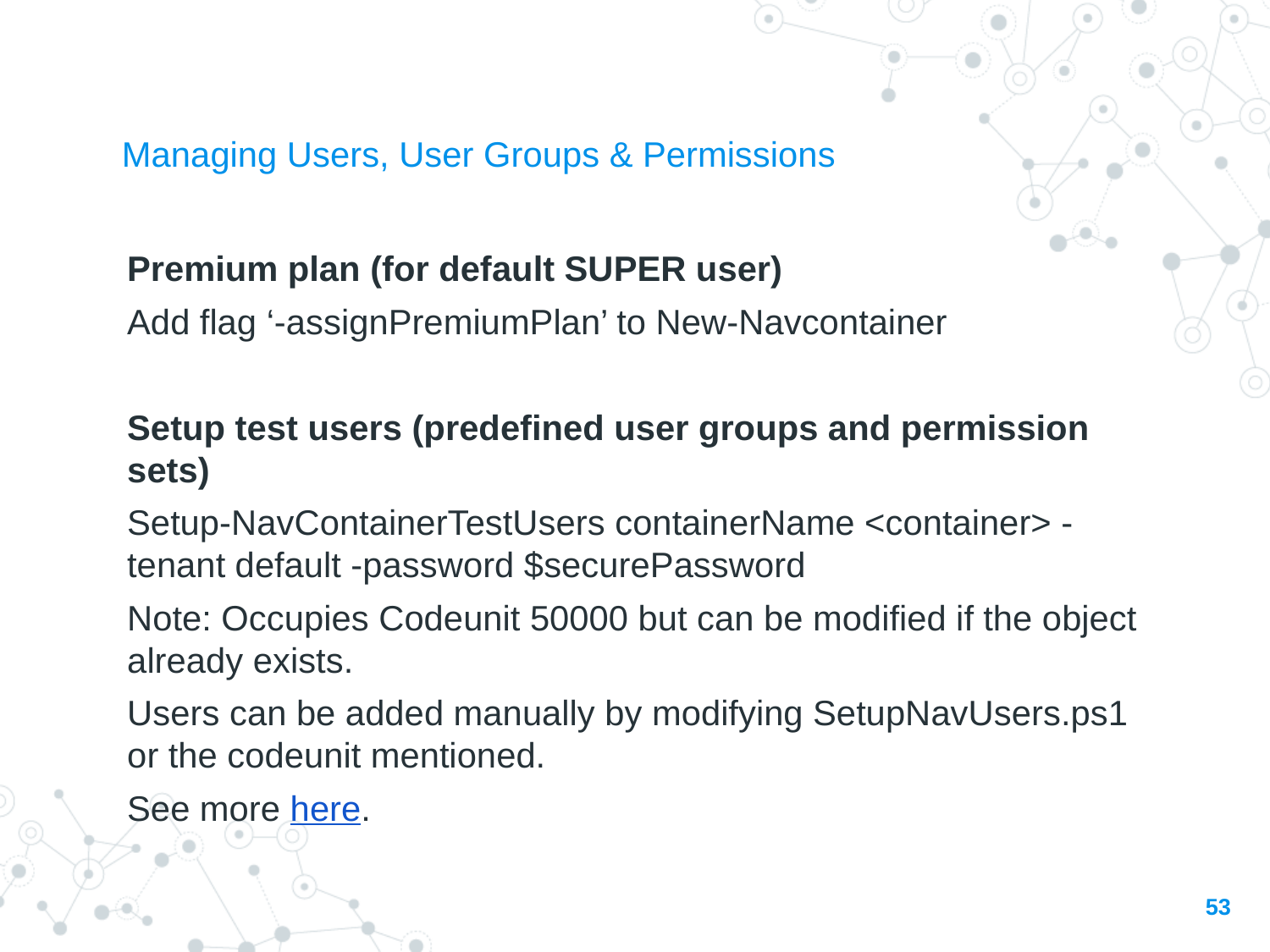

# Managing Users, User Groups & Permissions
Premium plan (for default SUPER user)
Add flag ‘-assignPremiumPlan’ to New-Navcontainer

Setup test users (predefined user groups and permission sets)
Setup-NavContainerTestUsers containerName <container> -tenant default -password $securePassword
Note: Occupies Codeunit 50000 but can be modified if the object already exists.
Users can be added manually by modifying SetupNavUsers.ps1 or the codeunit mentioned.
See more here.
53